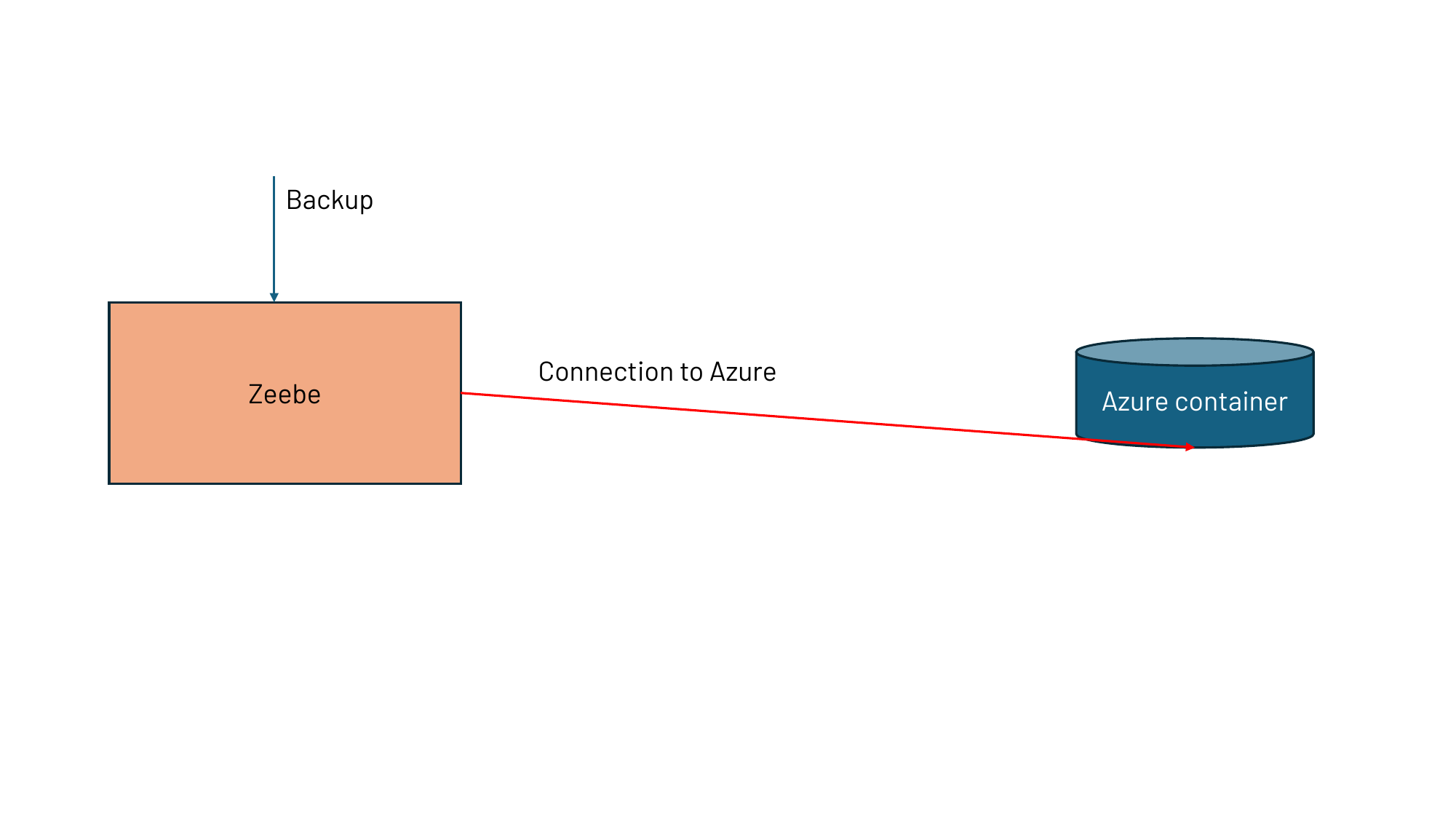

Backup
Zeebe
Azure container
Connection to Azure